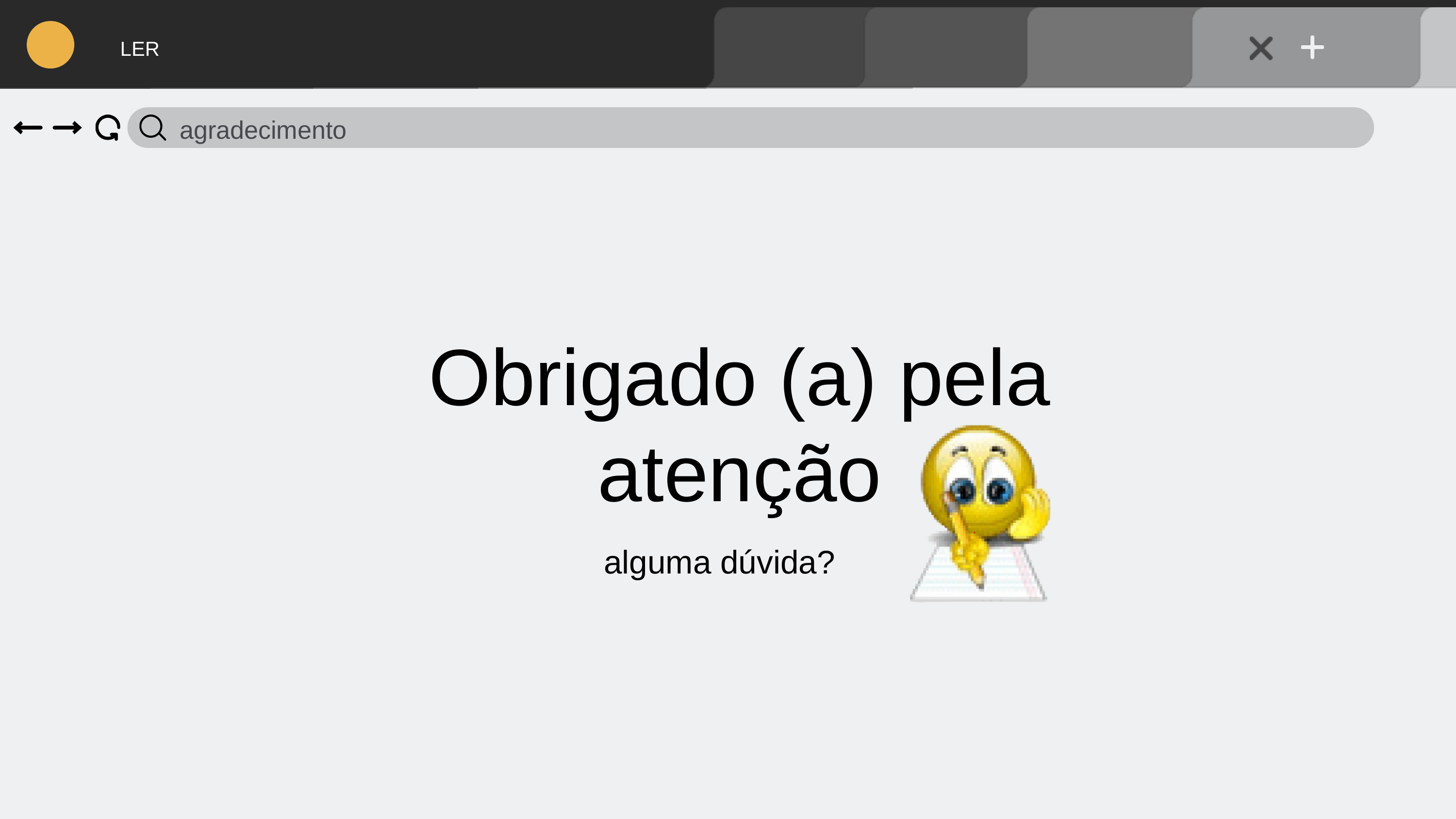

LER

agradecimento

Obrigado (a) pela atenção

alguma dúvida?